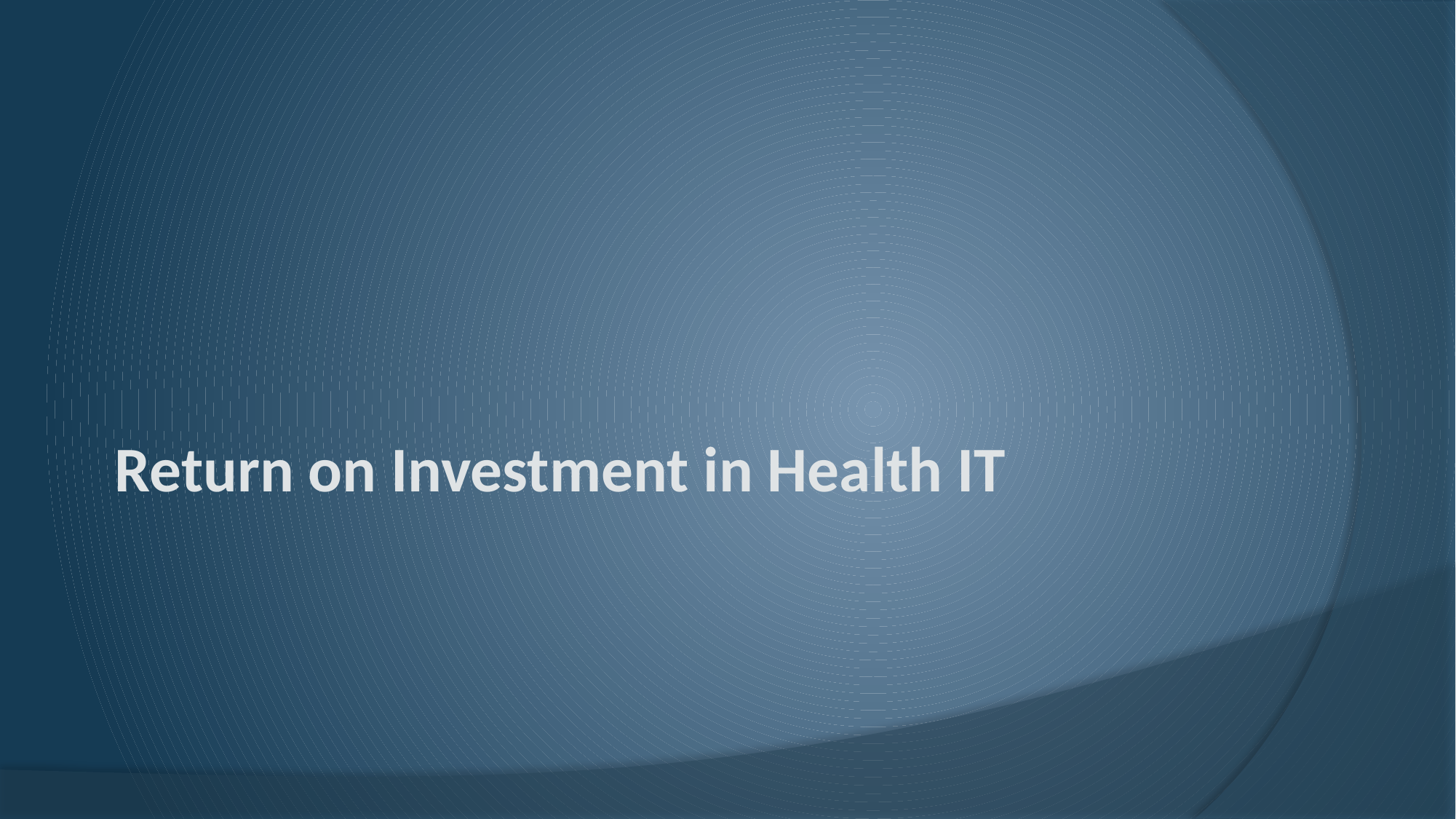

# Return on Investment in Health IT